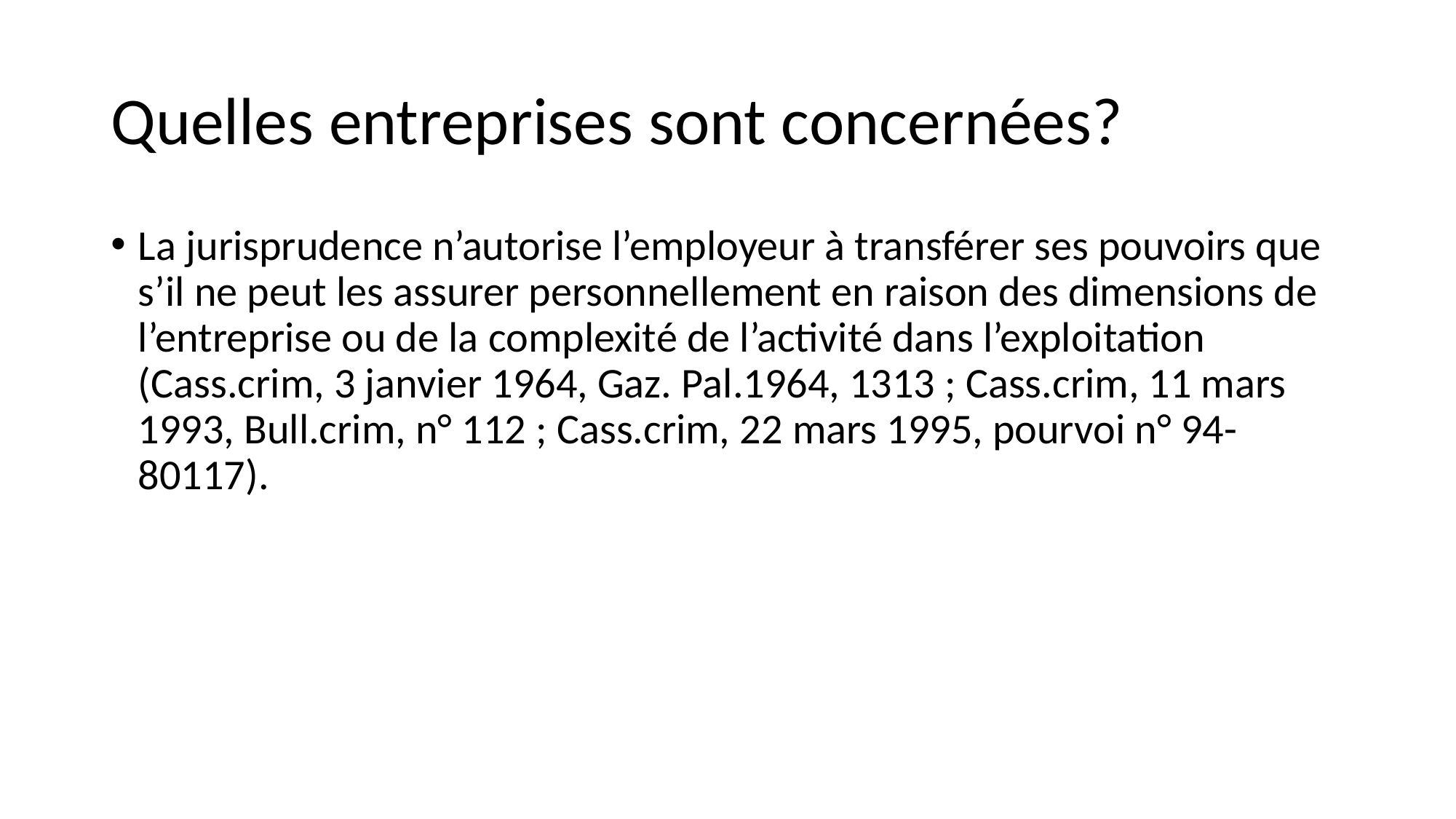

# Quelles entreprises sont concernées?
La jurisprudence n’autorise l’employeur à transférer ses pouvoirs que s’il ne peut les assurer personnellement en raison des dimensions de l’entreprise ou de la complexité de l’activité dans l’exploitation (Cass.crim, 3 janvier 1964, Gaz. Pal.1964, 1313 ; Cass.crim, 11 mars 1993, Bull.crim, n° 112 ; Cass.crim, 22 mars 1995, pourvoi n° 94-80117).